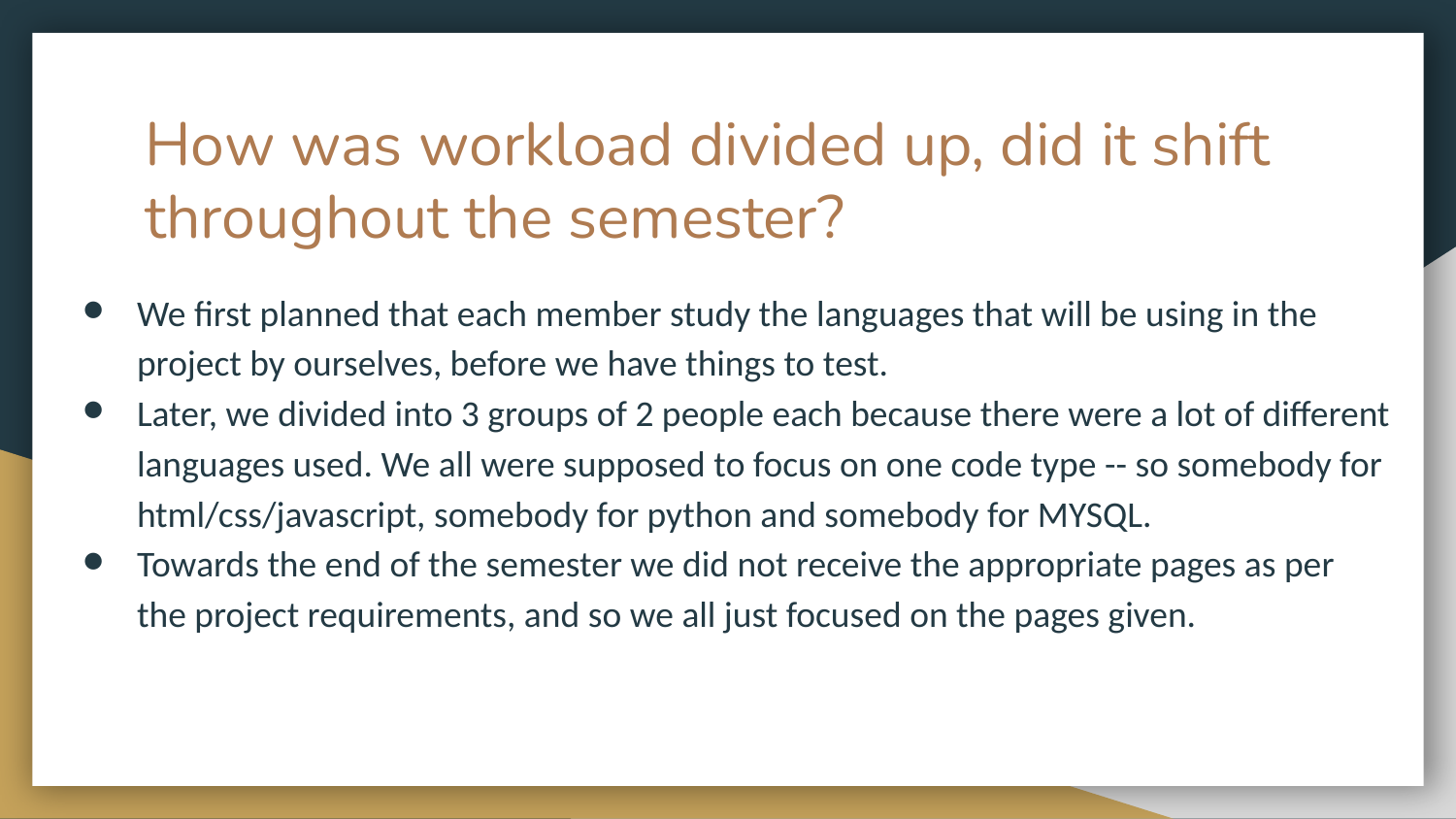

# How was workload divided up, did it shift throughout the semester?
We first planned that each member study the languages that will be using in the project by ourselves, before we have things to test.
Later, we divided into 3 groups of 2 people each because there were a lot of different languages used. We all were supposed to focus on one code type -- so somebody for html/css/javascript, somebody for python and somebody for MYSQL.
Towards the end of the semester we did not receive the appropriate pages as per the project requirements, and so we all just focused on the pages given.